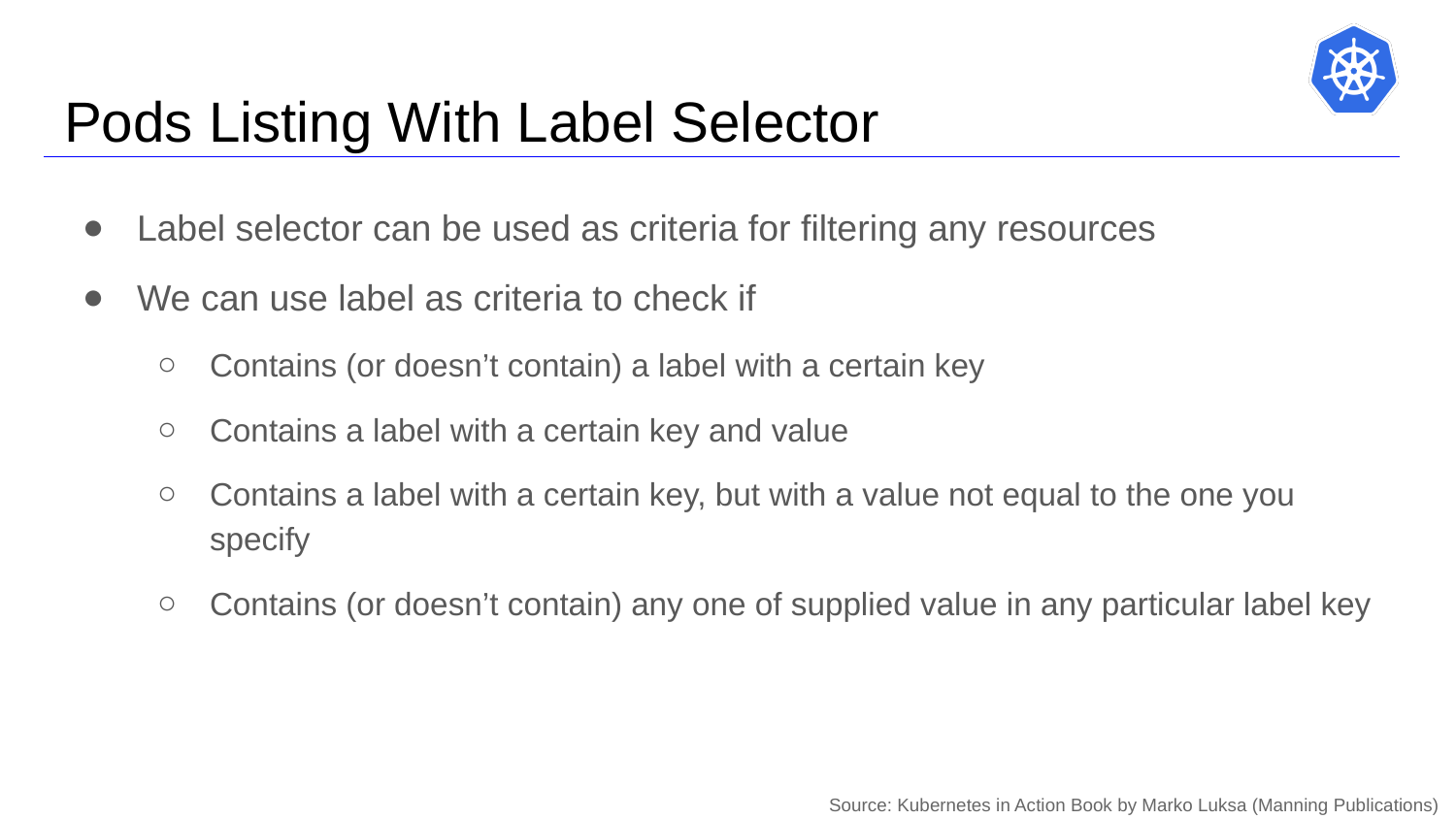

# Pods Listing With Label Selector
Label selector can be used as criteria for filtering any resources
We can use label as criteria to check if
Contains (or doesn’t contain) a label with a certain key
Contains a label with a certain key and value
Contains a label with a certain key, but with a value not equal to the one you specify
Contains (or doesn’t contain) any one of supplied value in any particular label key